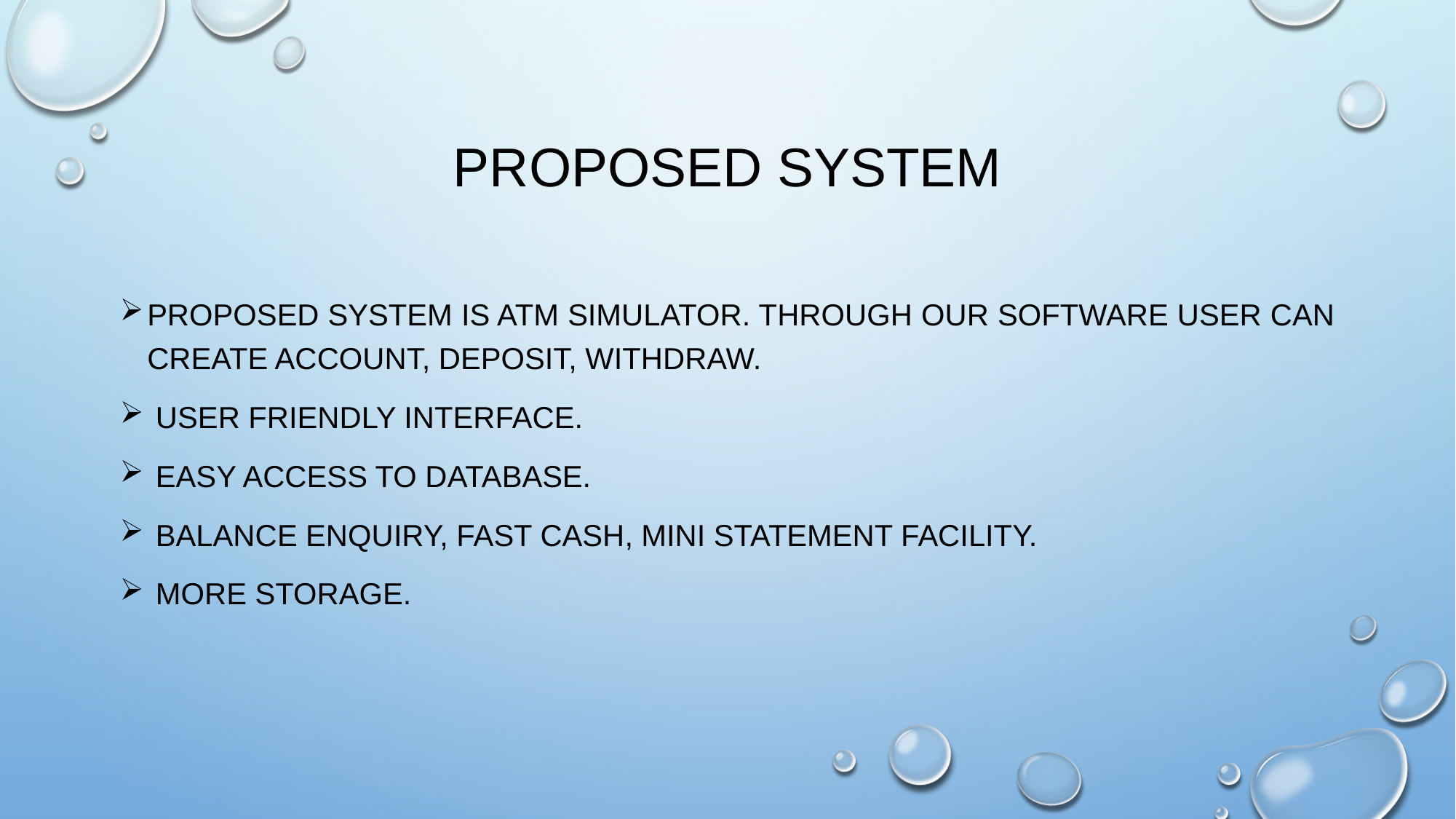

# PROPOSED SYSTEM
Proposed System is ATM SIMULATOR. Through our software USER CAN CREATE ACCOUNT, DEPOSIT, WITHDRAW.
 User friendly interface.
 Easy access to database.
 BALANCE ENQUIRY, FAST CASH, MINI STATEMENT FACILITY.
 More Storage.